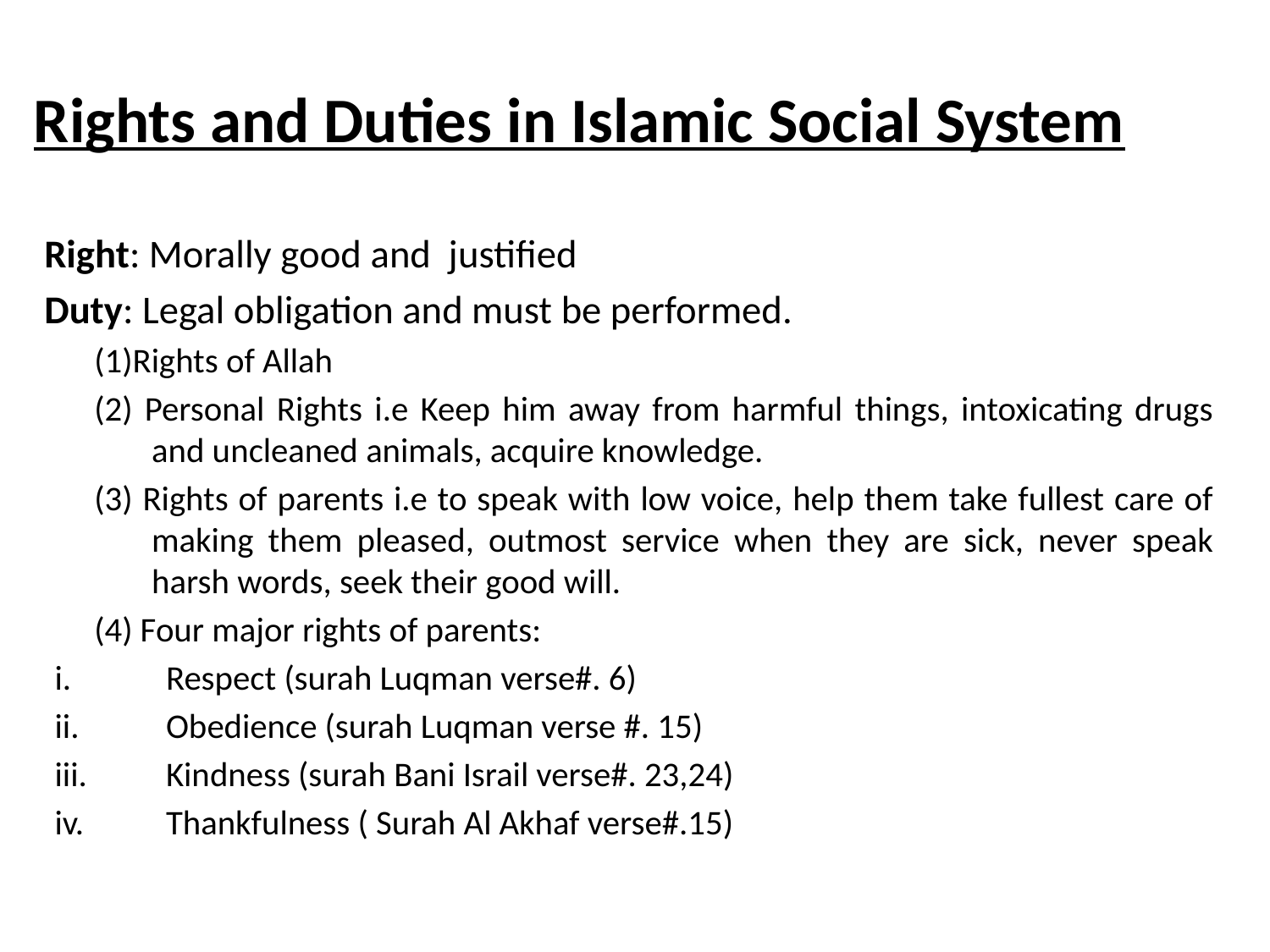

# Rights and Duties in Islamic Social System
Right: Morally good and  justified
Duty: Legal obligation and must be performed.
(1)Rights of Allah
(2) Personal Rights i.e Keep him away from harmful things, intoxicating drugs and uncleaned animals, acquire knowledge.
(3) Rights of parents i.e to speak with low voice, help them take fullest care of making them pleased, outmost service when they are sick, never speak harsh words, seek their good will.
(4) Four major rights of parents:
Respect (surah Luqman verse#. 6)
Obedience (surah Luqman verse #. 15)
Kindness (surah Bani Israil verse#. 23,24)
Thankfulness ( Surah Al Akhaf verse#.15)